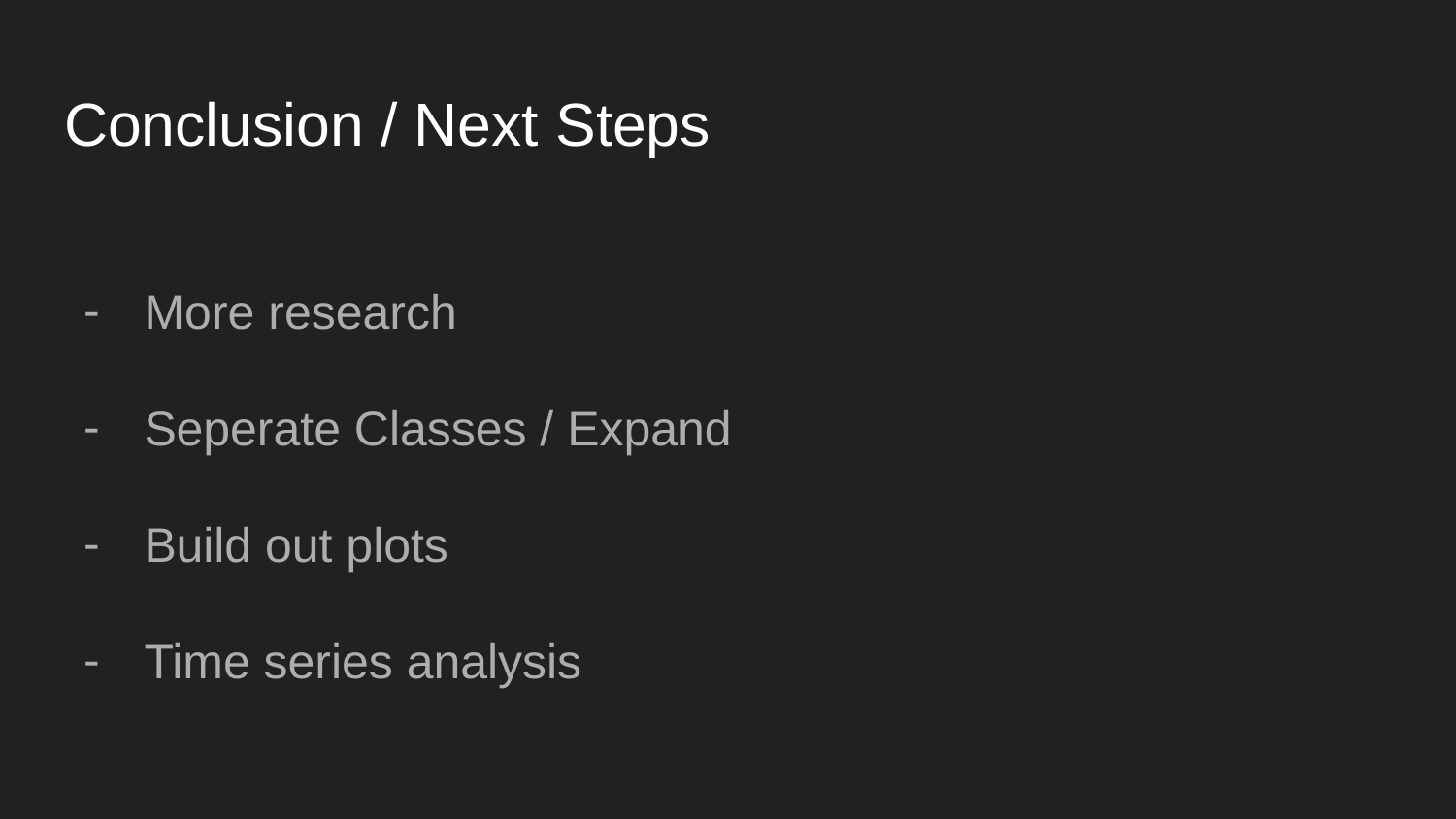

# Conclusion / Next Steps
More research
Seperate Classes / Expand
Build out plots
Time series analysis